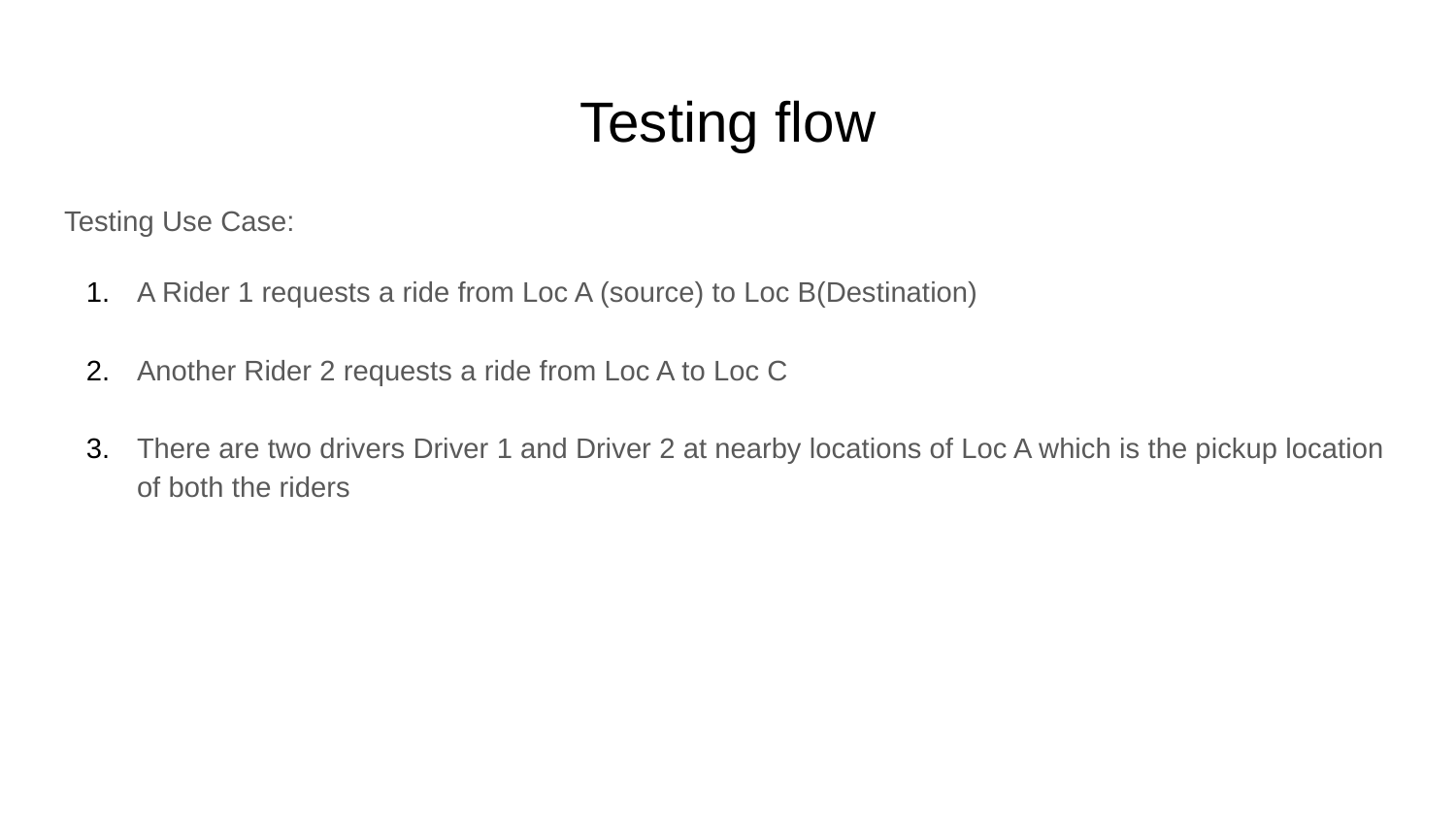

# Testing flow
Testing Use Case:
A Rider 1 requests a ride from Loc A (source) to Loc B(Destination)

Another Rider 2 requests a ride from Loc A to Loc C

There are two drivers Driver 1 and Driver 2 at nearby locations of Loc A which is the pickup location of both the riders